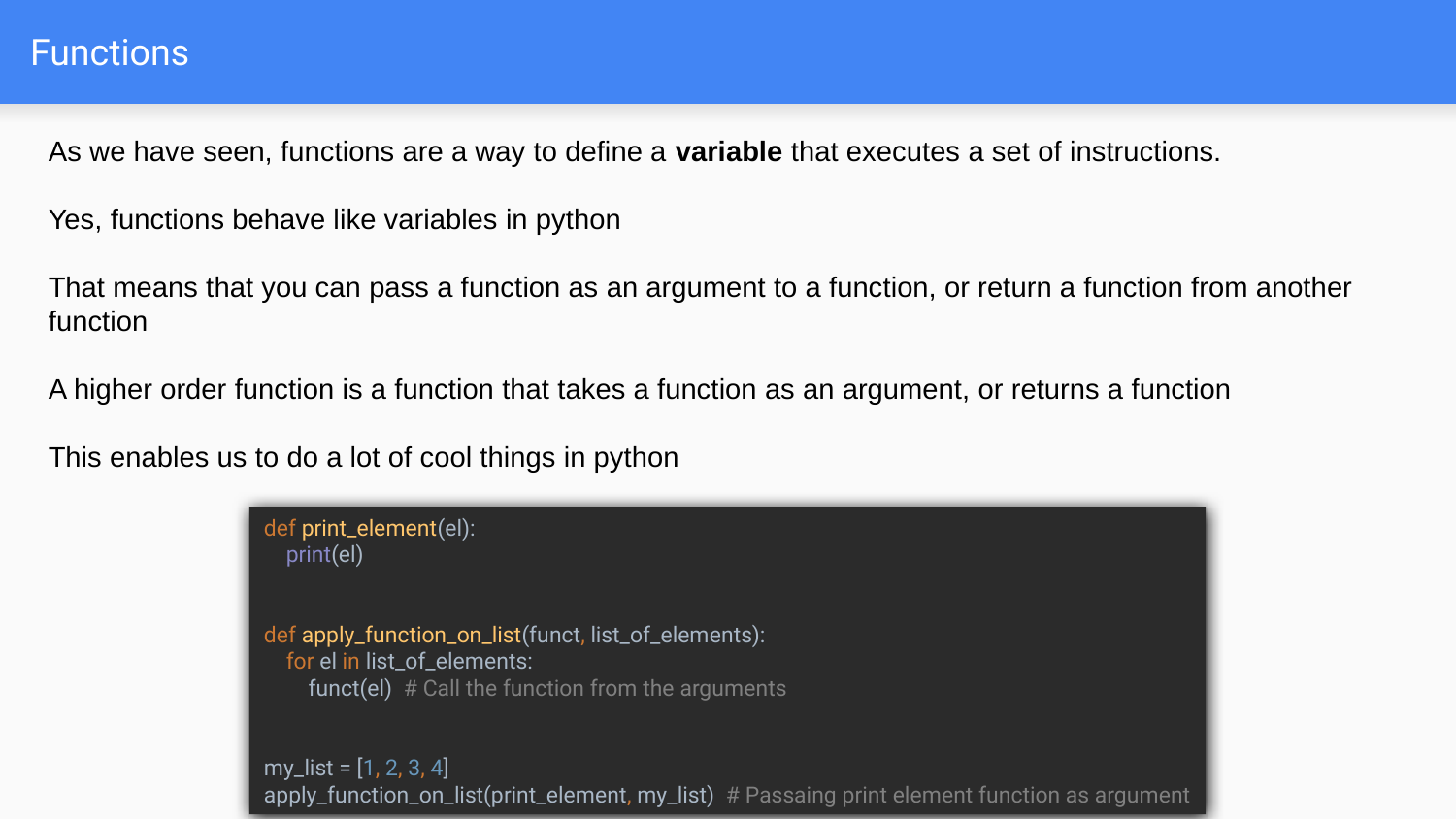

# Functions
As we have seen, functions are a way to define a variable that executes a set of instructions.

Yes, functions behave like variables in python

That means that you can pass a function as an argument to a function, or return a function from another function

A higher order function is a function that takes a function as an argument, or returns a function

This enables us to do a lot of cool things in python
def print_element(el):
    print(el)
def apply_function_on_list(funct, list_of_elements):
    for el in list_of_elements:
        funct(el)  # Call the function from the arguments
my_list = [1, 2, 3, 4]
apply_function_on_list(print_element, my_list)  # Passaing print element function as argument